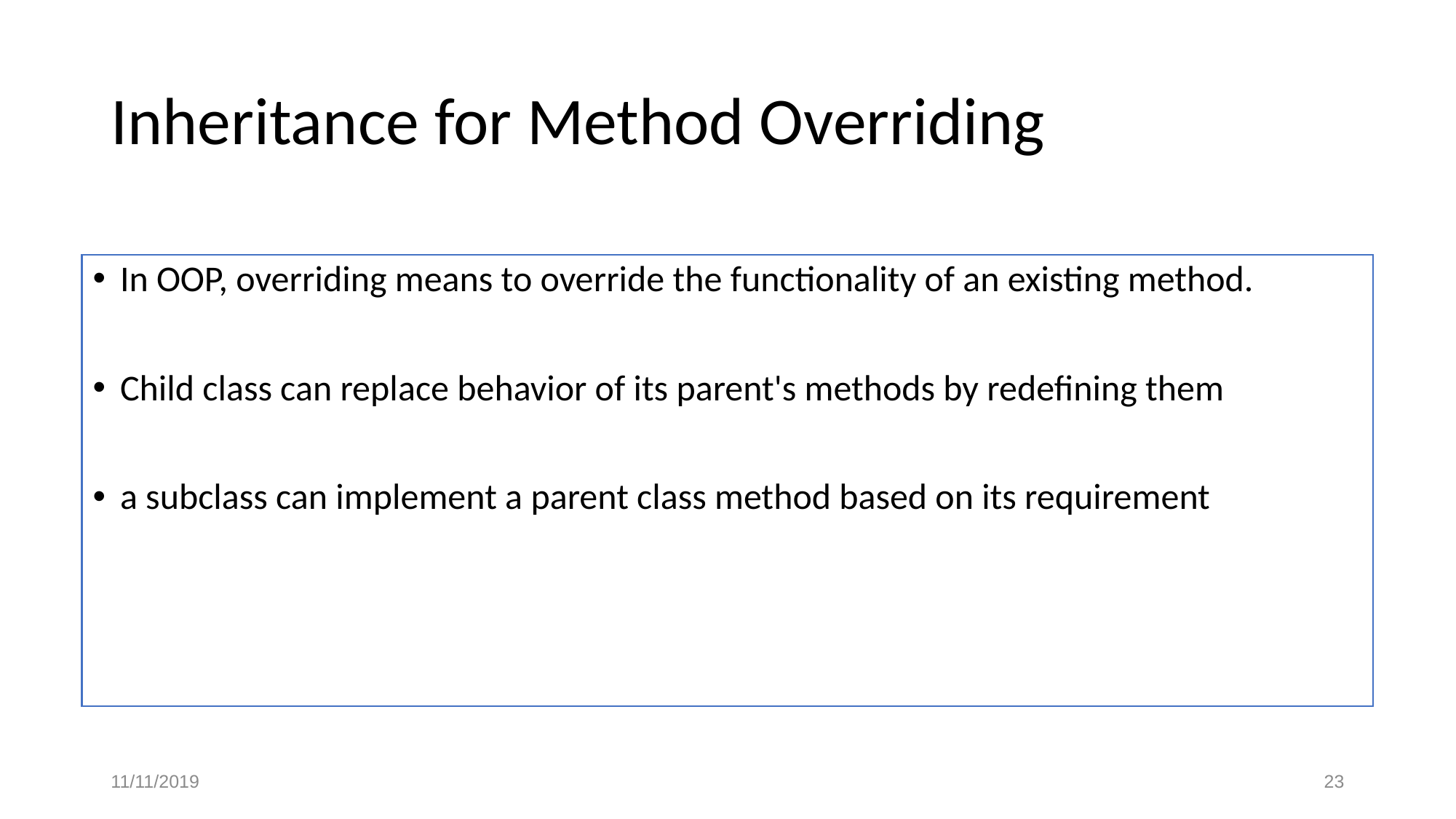

# Inheritance for Method Overriding
In OOP, overriding means to override the functionality of an existing method.

Child class can replace behavior of its parent's methods by redefining them

a subclass can implement a parent class method based on its requirement
11/11/2019
23